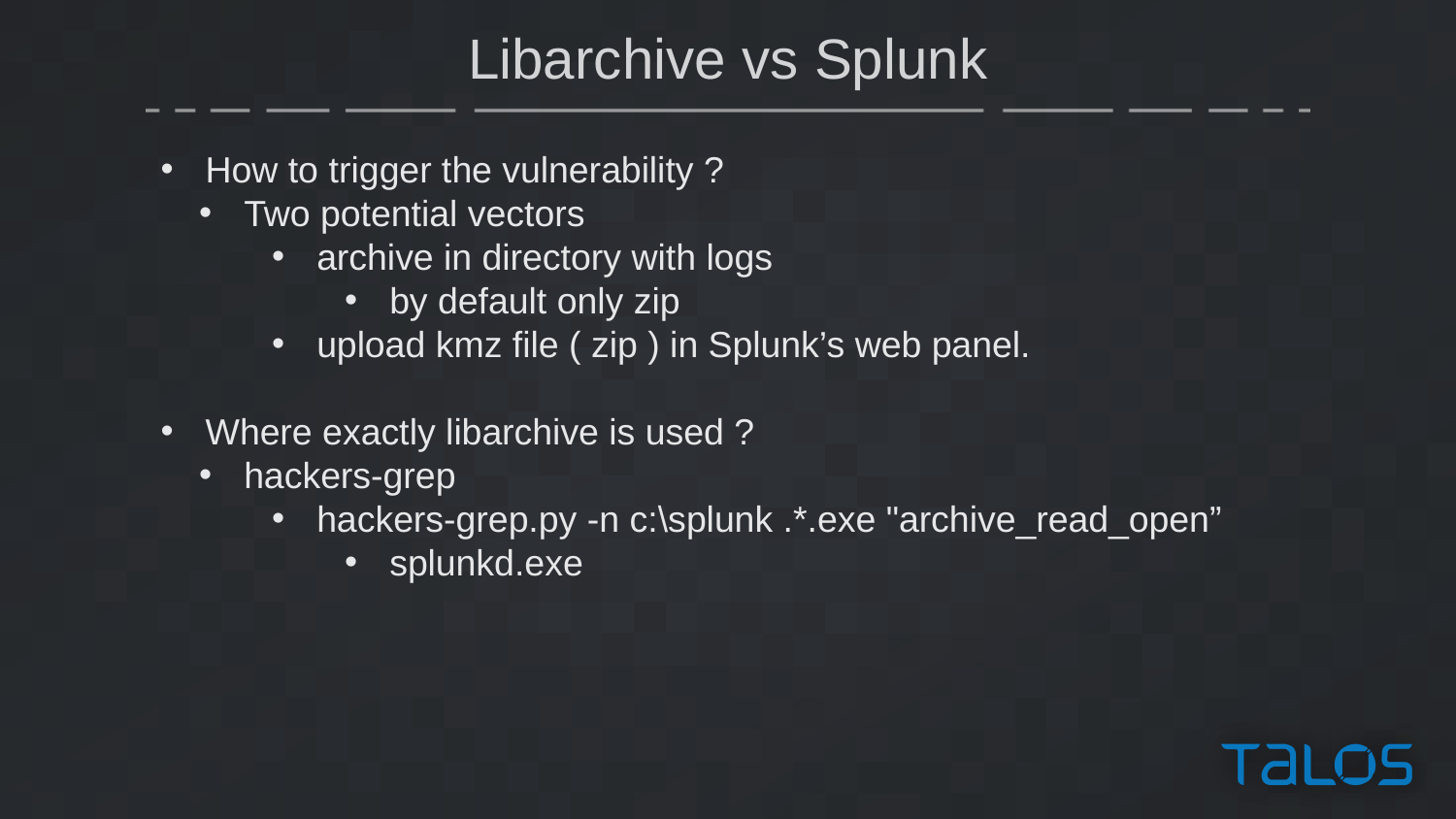

# Libarchive vs Splunk
 How to trigger the vulnerability ?
 Two potential vectors
 archive in directory with logs
 by default only zip
 upload kmz file ( zip ) in Splunk’s web panel.

 Where exactly libarchive is used ?
 hackers-grep
 hackers-grep.py -n c:\splunk .*.exe "archive_read_open”
 splunkd.exe